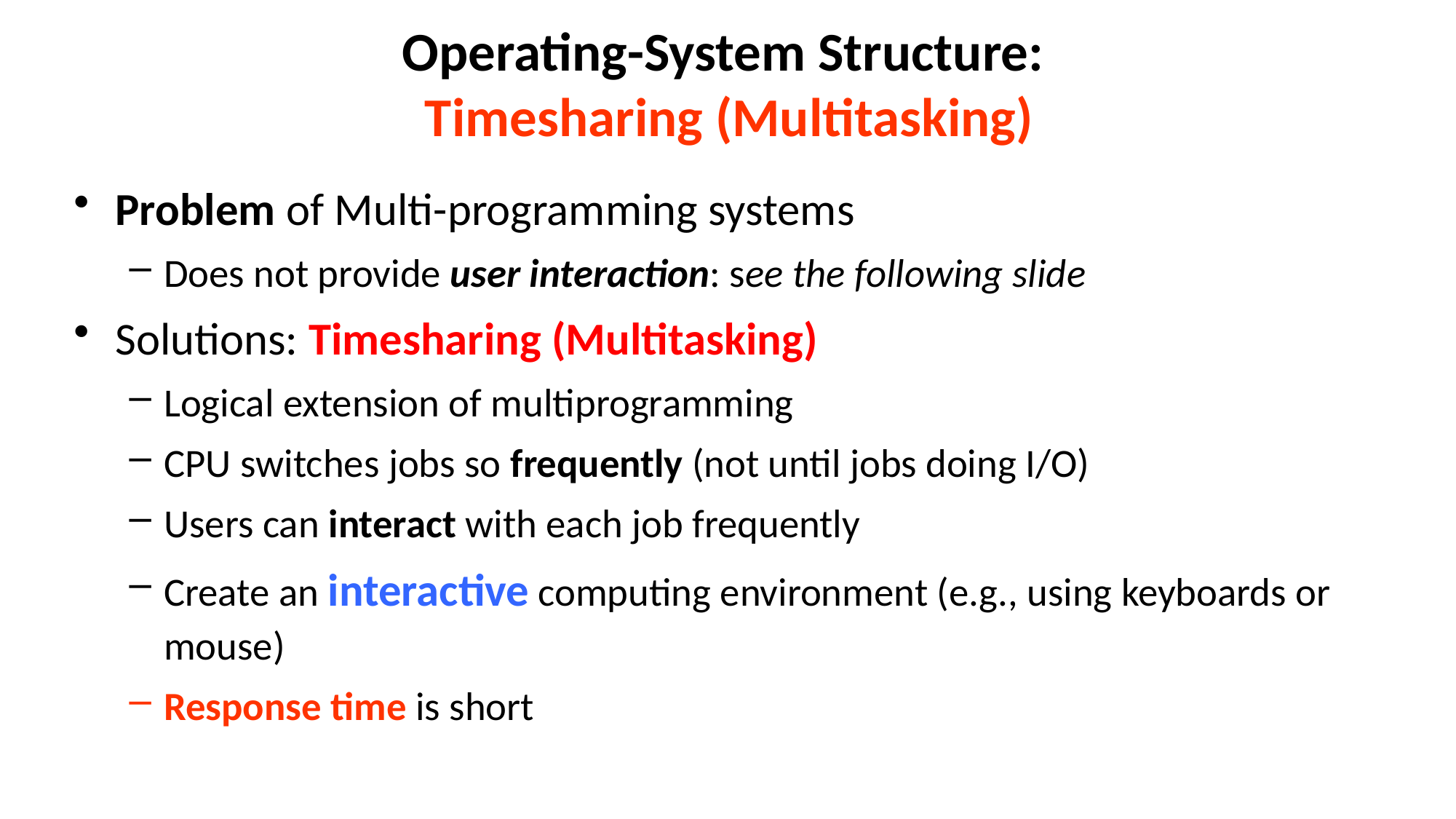

# Operating-System Structure: Timesharing (Multitasking)
Problem of Multi-programming systems
Does not provide user interaction: see the following slide
Solutions: Timesharing (Multitasking)
Logical extension of multiprogramming
CPU switches jobs so frequently (not until jobs doing I/O)
Users can interact with each job frequently
Create an interactive computing environment (e.g., using keyboards or mouse)
Response time is short